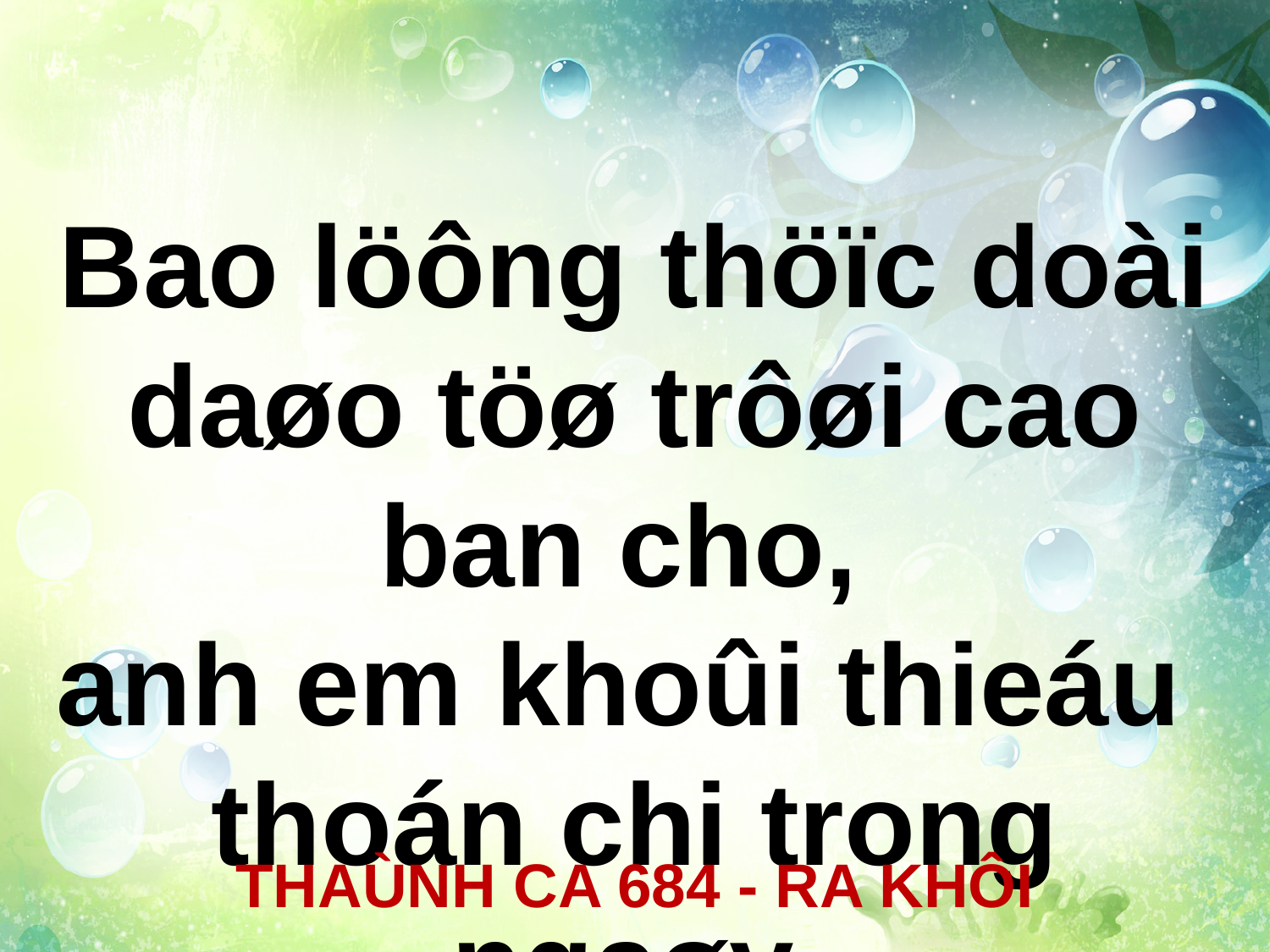

Bao löông thöïc doài daøo töø trôøi cao ban cho,
anh em khoûi thieáu
thoán chi trong ngaøy.
THAÙNH CA 684 - RA KHÔI